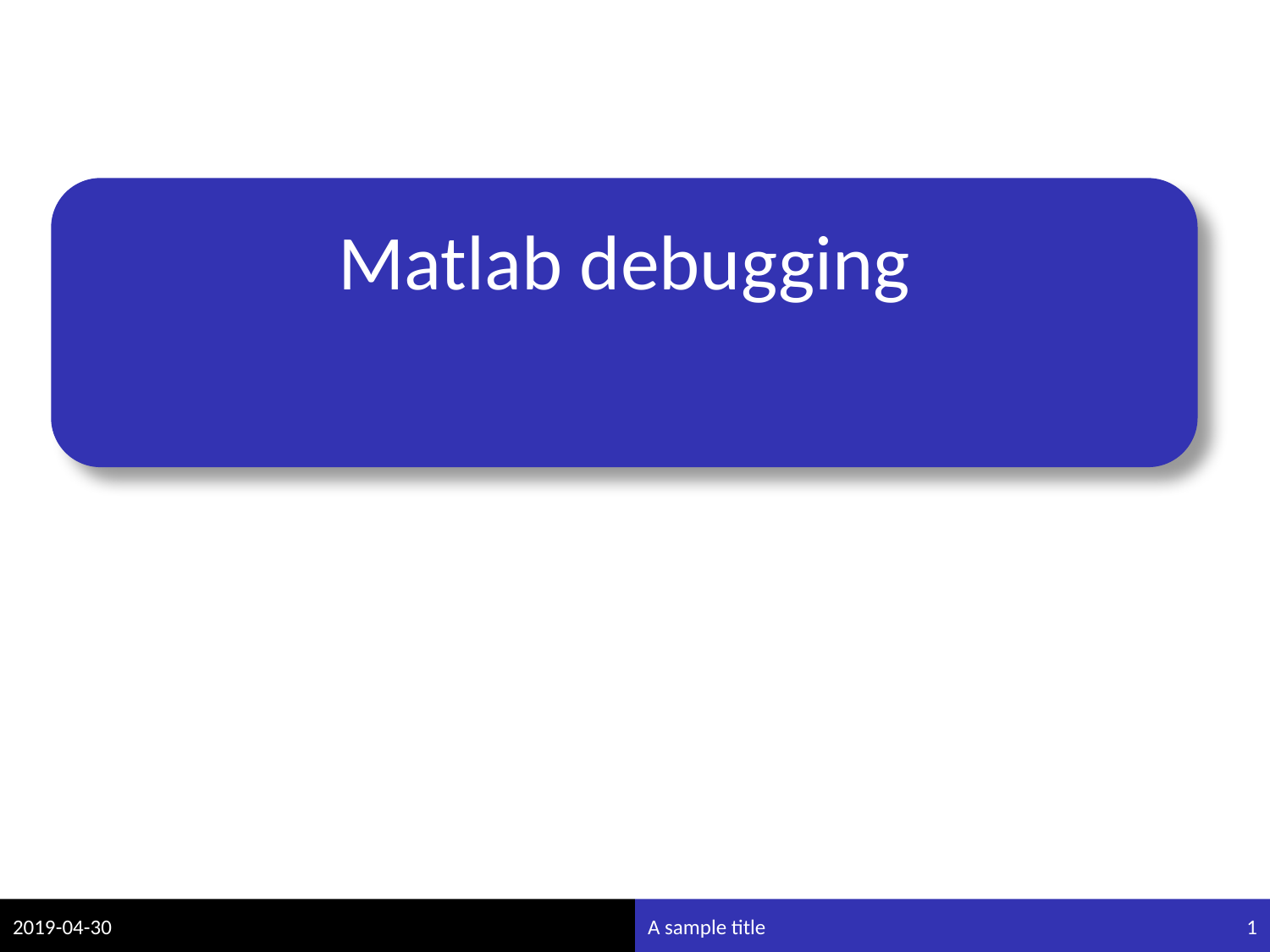

# Matlab debugging

2019-04-30
A sample title
1